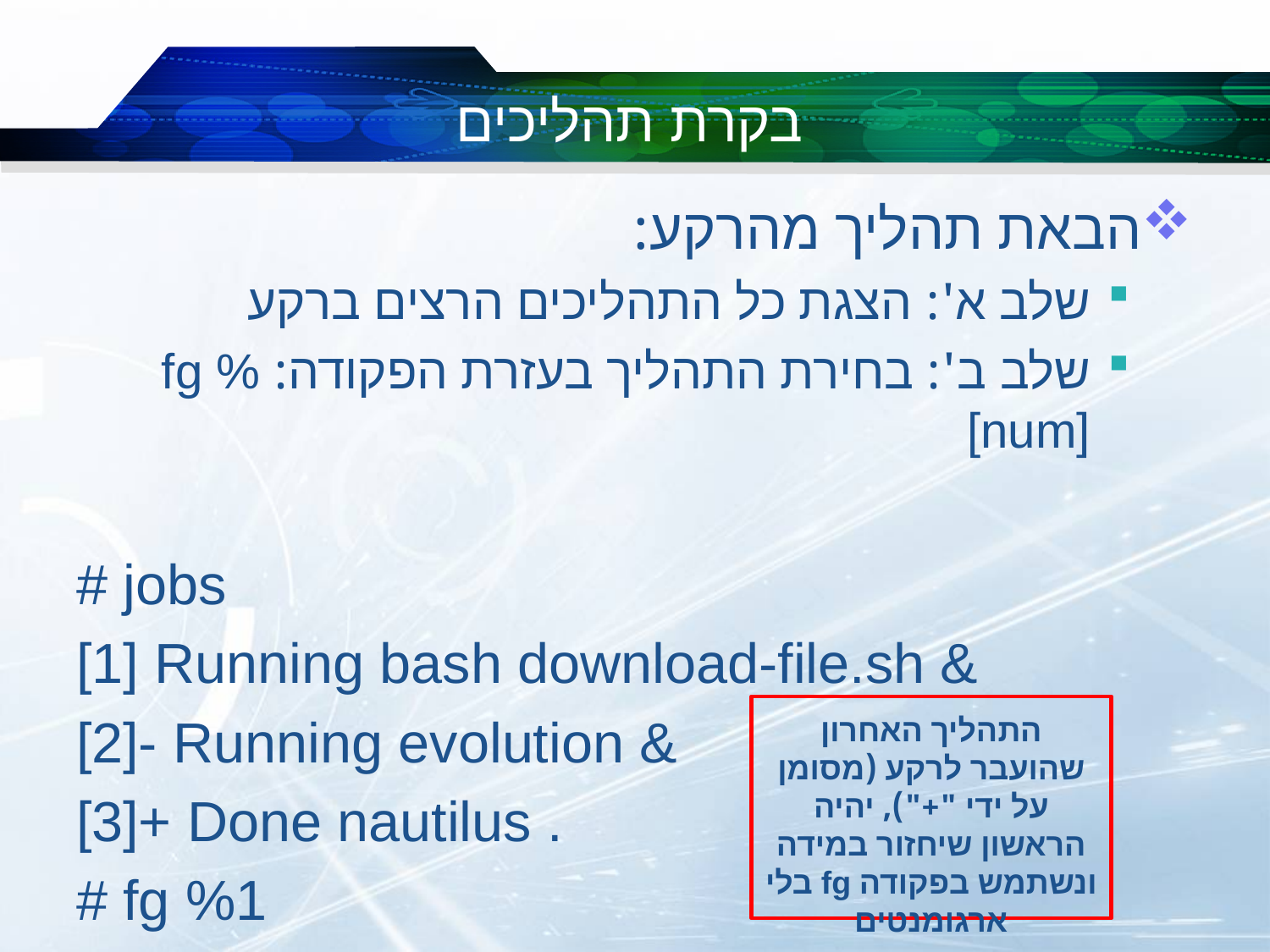

# בקרת תהליכים
הבאת תהליך מהרקע:
שלב א': הצגת כל התהליכים הרצים ברקע
שלב ב': בחירת התהליך בעזרת הפקודה: fg %[num]

# jobs
[1] Running bash download-file.sh &
[2]- Running evolution &
[3]+ Done nautilus .
# fg %1

התהליך האחרון שהועבר לרקע (מסומן על ידי "+"), יהיה הראשון שיחזור במידה ונשתמש בפקודה fg בלי ארגומנטים